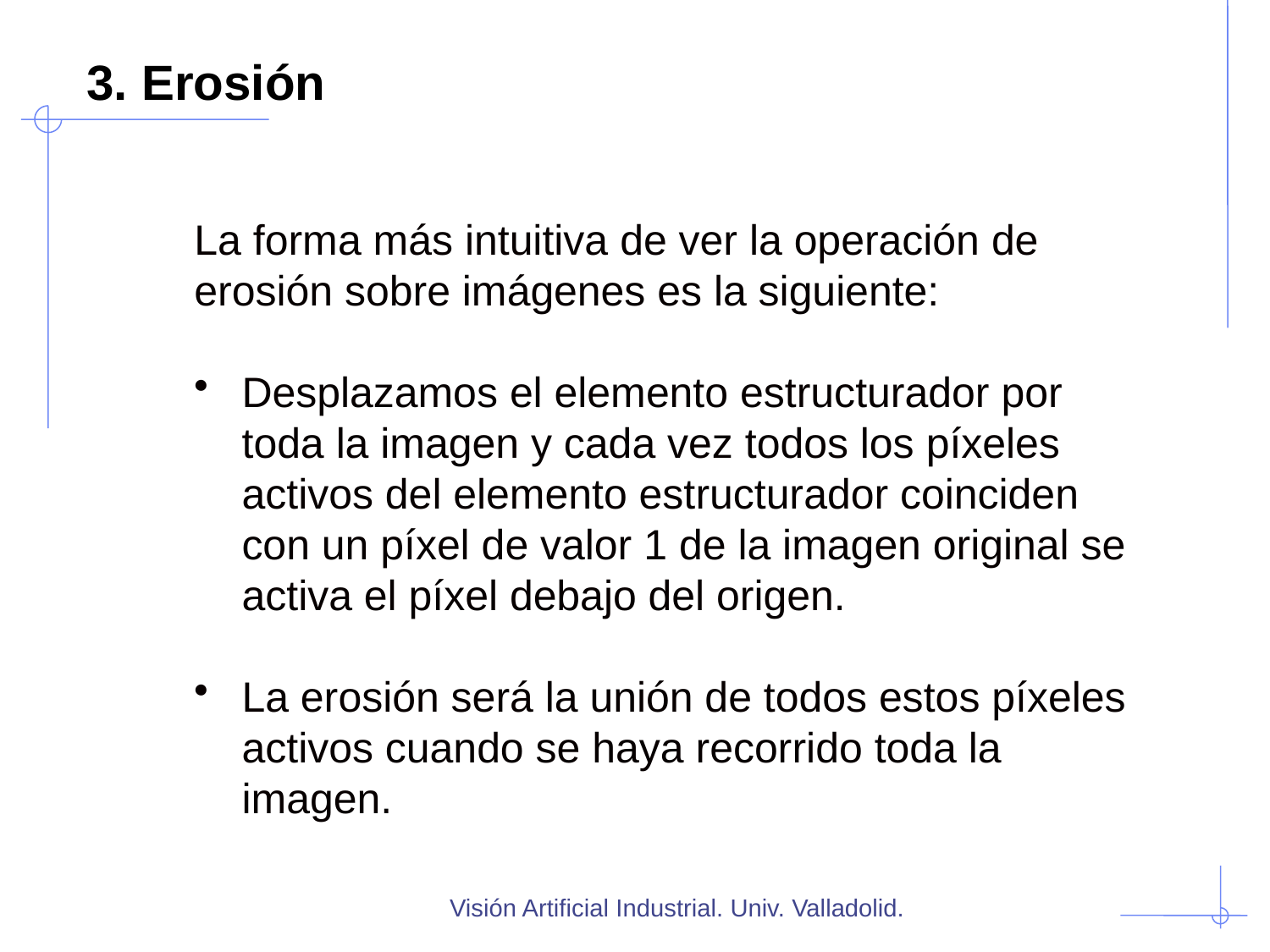

# 3. Erosión
La forma más intuitiva de ver la operación de erosión sobre imágenes es la siguiente:

Desplazamos el elemento estructurador por toda la imagen y cada vez todos los píxeles activos del elemento estructurador coinciden con un píxel de valor 1 de la imagen original se activa el píxel debajo del origen.

La erosión será la unión de todos estos píxeles activos cuando se haya recorrido toda la imagen.
Visión Artificial Industrial. Univ. Valladolid.